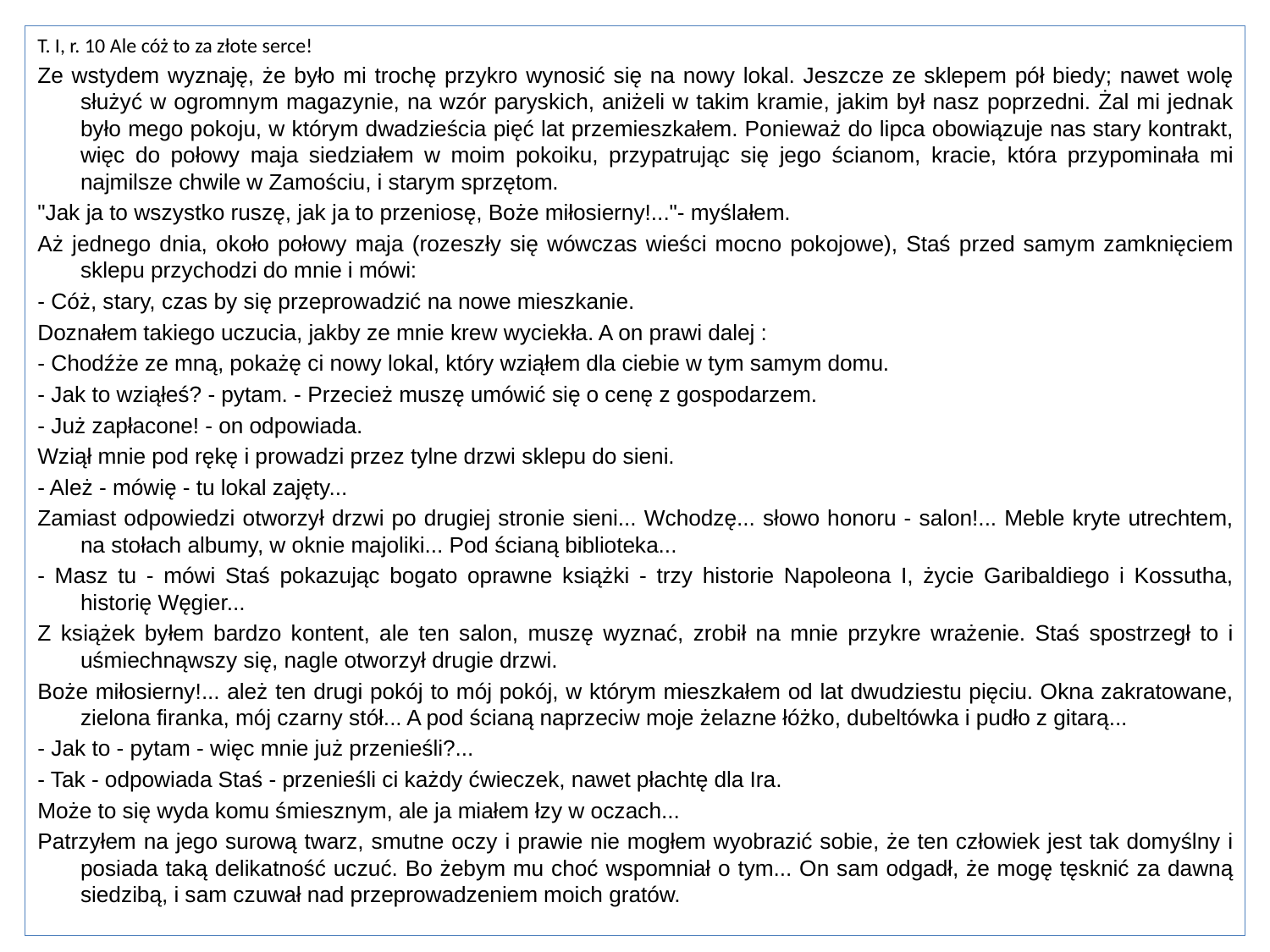

T. I, r. 10 Ale cóż to za złote serce!
Ze wstydem wyznaję, że było mi trochę przykro wynosić się na nowy lokal. Jeszcze ze sklepem pół biedy; nawet wolę służyć w ogromnym magazynie, na wzór paryskich, aniżeli w takim kramie, jakim był nasz poprzedni. Żal mi jednak było mego pokoju, w którym dwadzieścia pięć lat przemieszkałem. Ponieważ do lipca obowiązuje nas stary kontrakt, więc do połowy maja siedziałem w moim pokoiku, przypatrując się jego ścianom, kracie, która przypominała mi najmilsze chwile w Zamościu, i starym sprzętom.
"Jak ja to wszystko ruszę, jak ja to przeniosę, Boże miłosierny!..."- myślałem.
Aż jednego dnia, około połowy maja (rozeszły się wówczas wieści mocno pokojowe), Staś przed samym zamknięciem sklepu przychodzi do mnie i mówi:
- Cóż, stary, czas by się przeprowadzić na nowe mieszkanie.
Doznałem takiego uczucia, jakby ze mnie krew wyciekła. A on prawi dalej :
- Chodźże ze mną, pokażę ci nowy lokal, który wziąłem dla ciebie w tym samym domu.
- Jak to wziąłeś? - pytam. - Przecież muszę umówić się o cenę z gospodarzem.
- Już zapłacone! - on odpowiada.
Wziął mnie pod rękę i prowadzi przez tylne drzwi sklepu do sieni.
- Ależ - mówię - tu lokal zajęty...
Zamiast odpowiedzi otworzył drzwi po drugiej stronie sieni... Wchodzę... słowo honoru - salon!... Meble kryte utrechtem, na stołach albumy, w oknie majoliki... Pod ścianą biblioteka...
- Masz tu - mówi Staś pokazując bogato oprawne książki - trzy historie Napoleona I, życie Garibaldiego i Kossutha, historię Węgier...
Z książek byłem bardzo kontent, ale ten salon, muszę wyznać, zrobił na mnie przykre wrażenie. Staś spostrzegł to i uśmiechnąwszy się, nagle otworzył drugie drzwi.
Boże miłosierny!... ależ ten drugi pokój to mój pokój, w którym mieszkałem od lat dwudziestu pięciu. Okna zakratowane, zielona firanka, mój czarny stół... A pod ścianą naprzeciw moje żelazne łóżko, dubeltówka i pudło z gitarą...
- Jak to - pytam - więc mnie już przenieśli?...
- Tak - odpowiada Staś - przenieśli ci każdy ćwieczek, nawet płachtę dla Ira.
Może to się wyda komu śmiesznym, ale ja miałem łzy w oczach...
Patrzyłem na jego surową twarz, smutne oczy i prawie nie mogłem wyobrazić sobie, że ten człowiek jest tak domyślny i posiada taką delikatność uczuć. Bo żebym mu choć wspomniał o tym... On sam odgadł, że mogę tęsknić za dawną siedzibą, i sam czuwał nad przeprowadzeniem moich gratów.